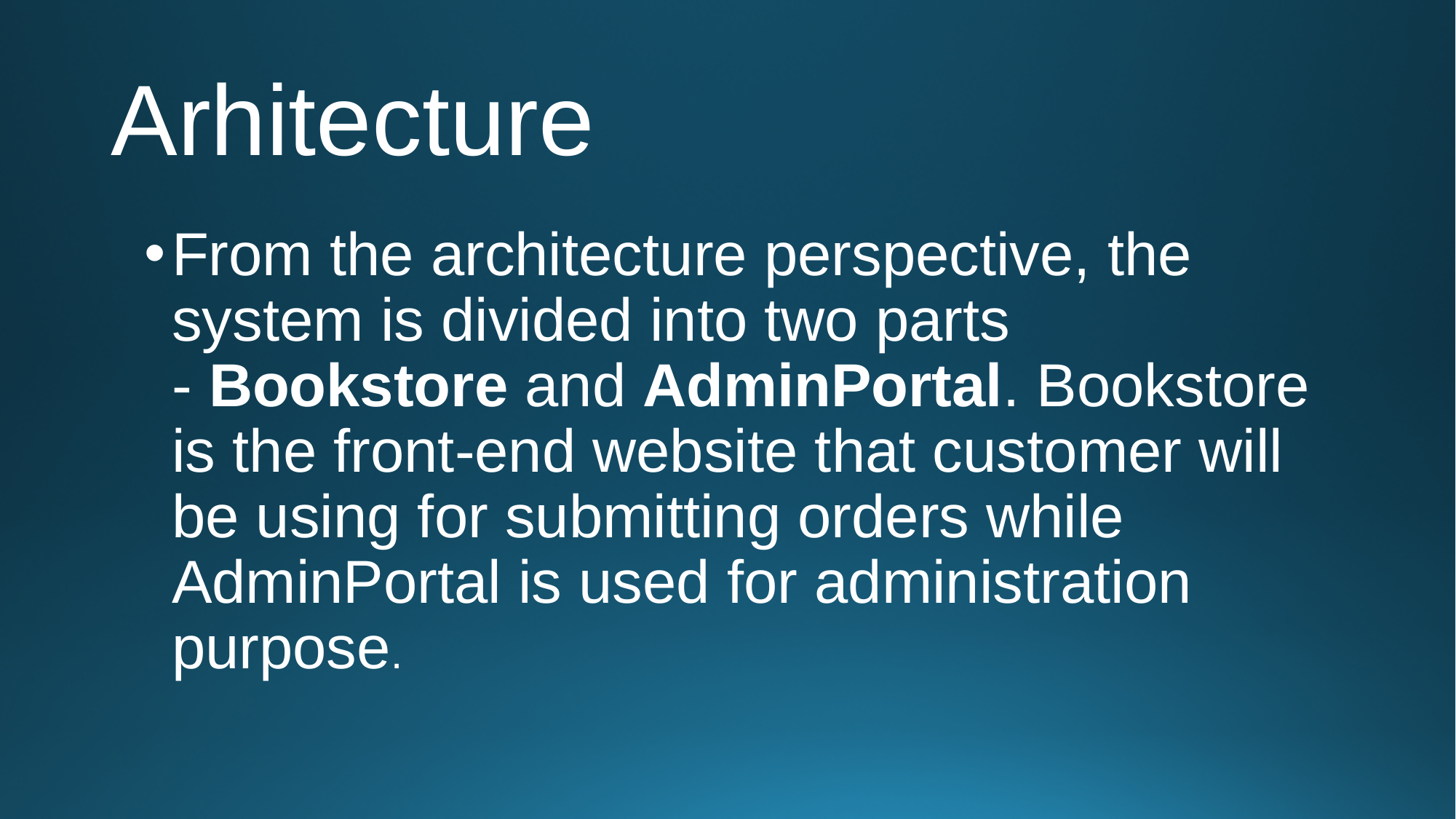

# Arhitecture
From the architecture perspective, the system is divided into two parts - Bookstore and AdminPortal. Bookstore is the front-end website that customer will be using for submitting orders while AdminPortal is used for administration purpose.